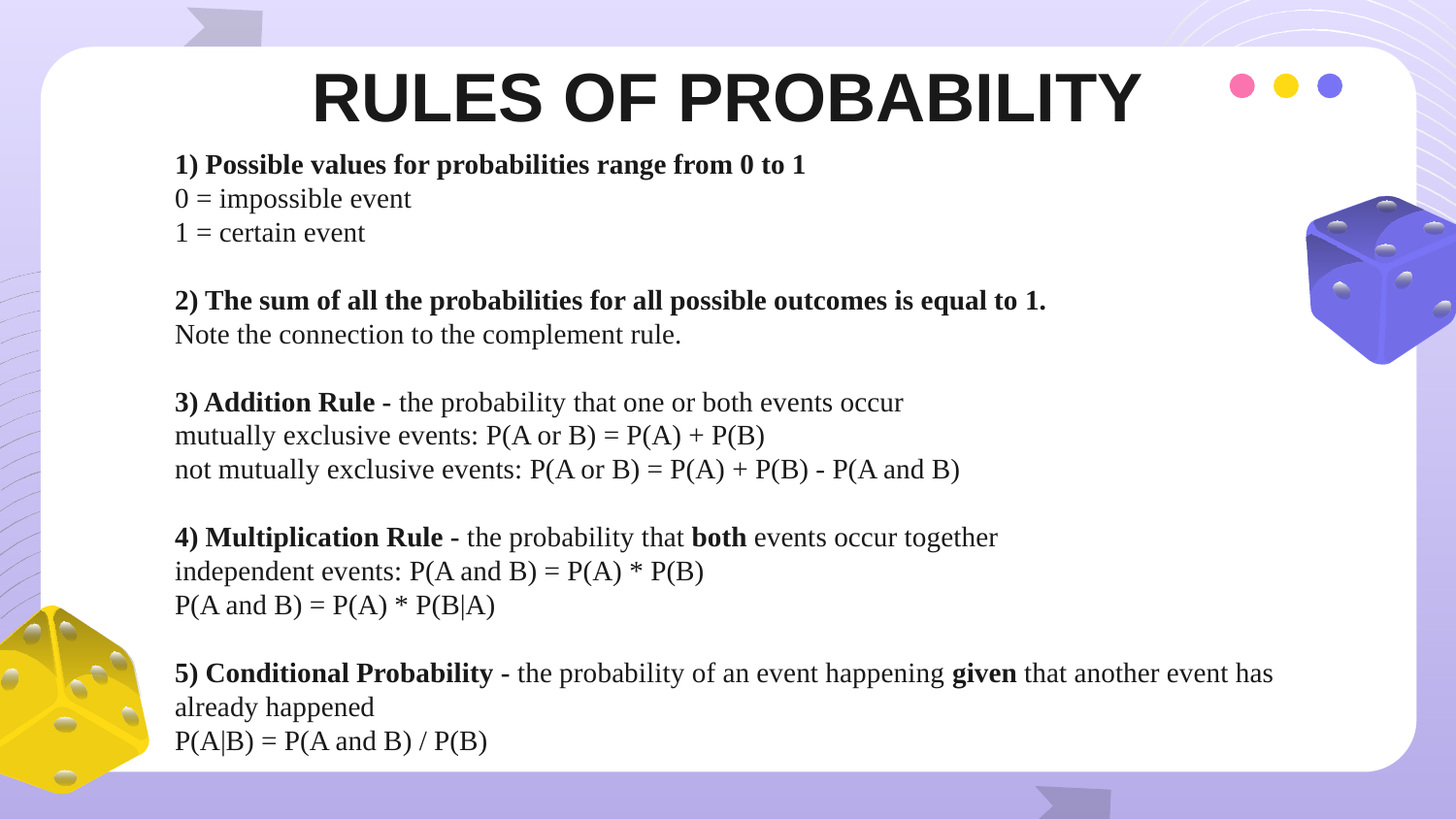

# RULES OF PROBABILITY
1) Possible values for probabilities range from 0 to 1
0 = impossible event
1 = certain event

2) The sum of all the probabilities for all possible outcomes is equal to 1.
Note the connection to the complement rule.

3) Addition Rule - the probability that one or both events occur
mutually exclusive events: P(A or B) = P(A) + P(B)
not mutually exclusive events: P(A or B) = P(A) + P(B) - P(A and B)

4) Multiplication Rule - the probability that both events occur together
independent events: P(A and B) = P(A) * P(B)
P(A and B) = P(A) * P(B|A)

5) Conditional Probability - the probability of an event happening given that another event has already happened
P(A|B) = P(A and B) / P(B)